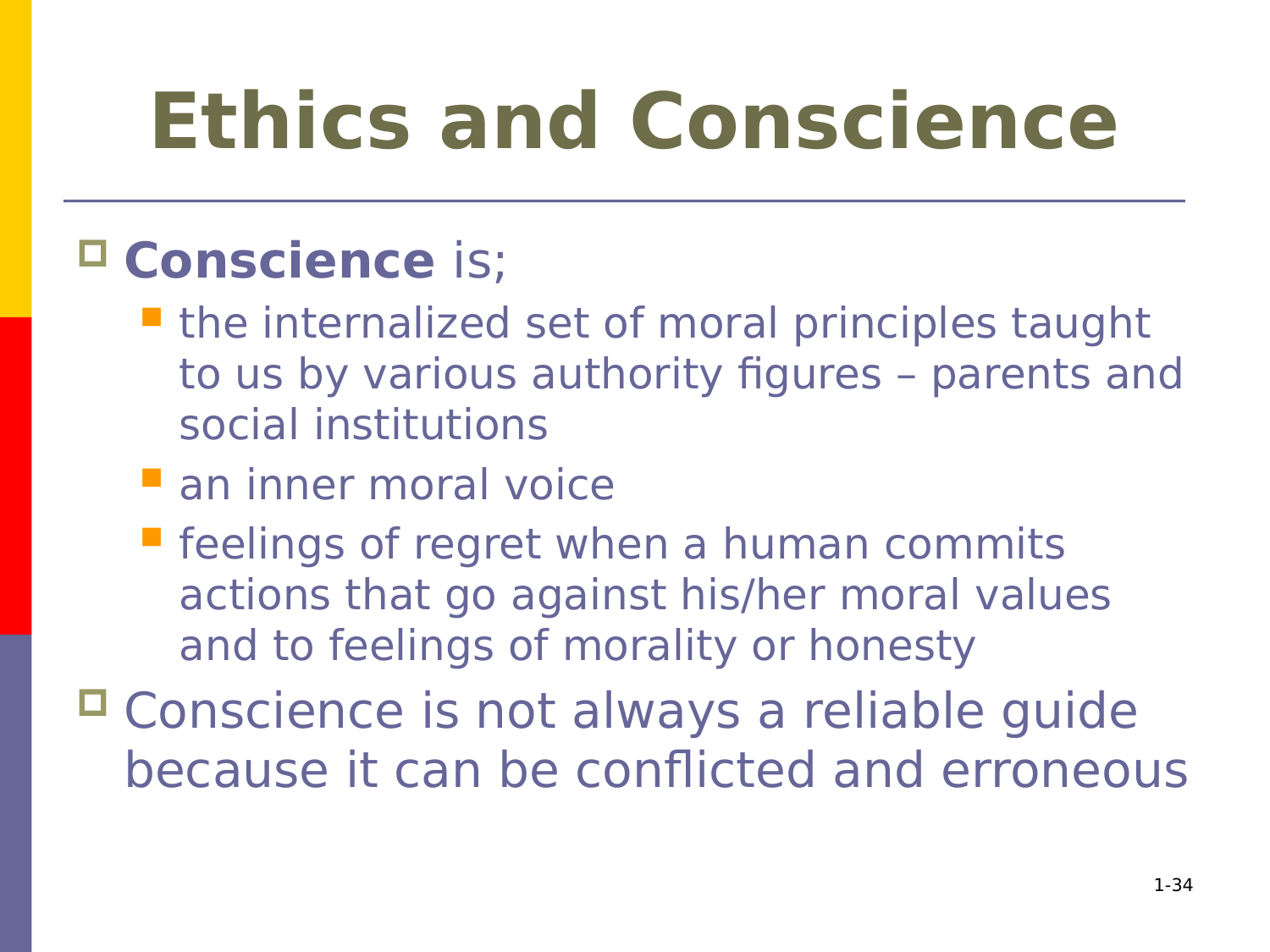

# Ethics and Conscience
Conscience is;
the internalized set of moral principles taught to us by various authority figures – parents and social institutions
an inner moral voice
feelings of regret when a human commits actions that go against his/her moral values and to feelings of morality or honesty
Conscience is not always a reliable guide because it can be conflicted and erroneous
1-34